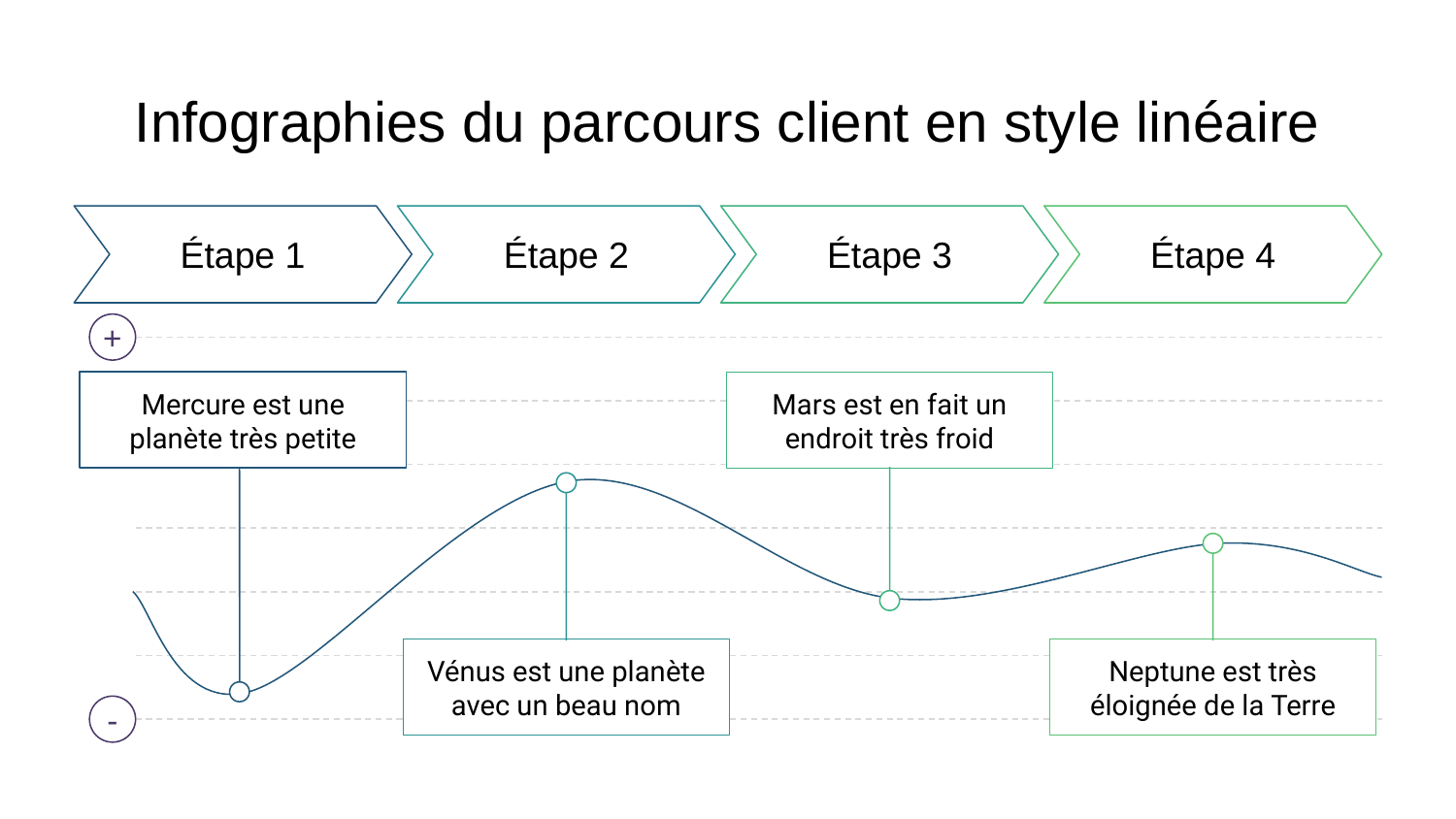

# Infographies du parcours client en style linéaire

Étape 1
Étape 2
Étape 3
Étape 4
+
Mercure est une planète très petite
Mars est en fait un endroit très froid

Vénus est une planète avec un beau nom
Neptune est très éloignée de la Terre

-